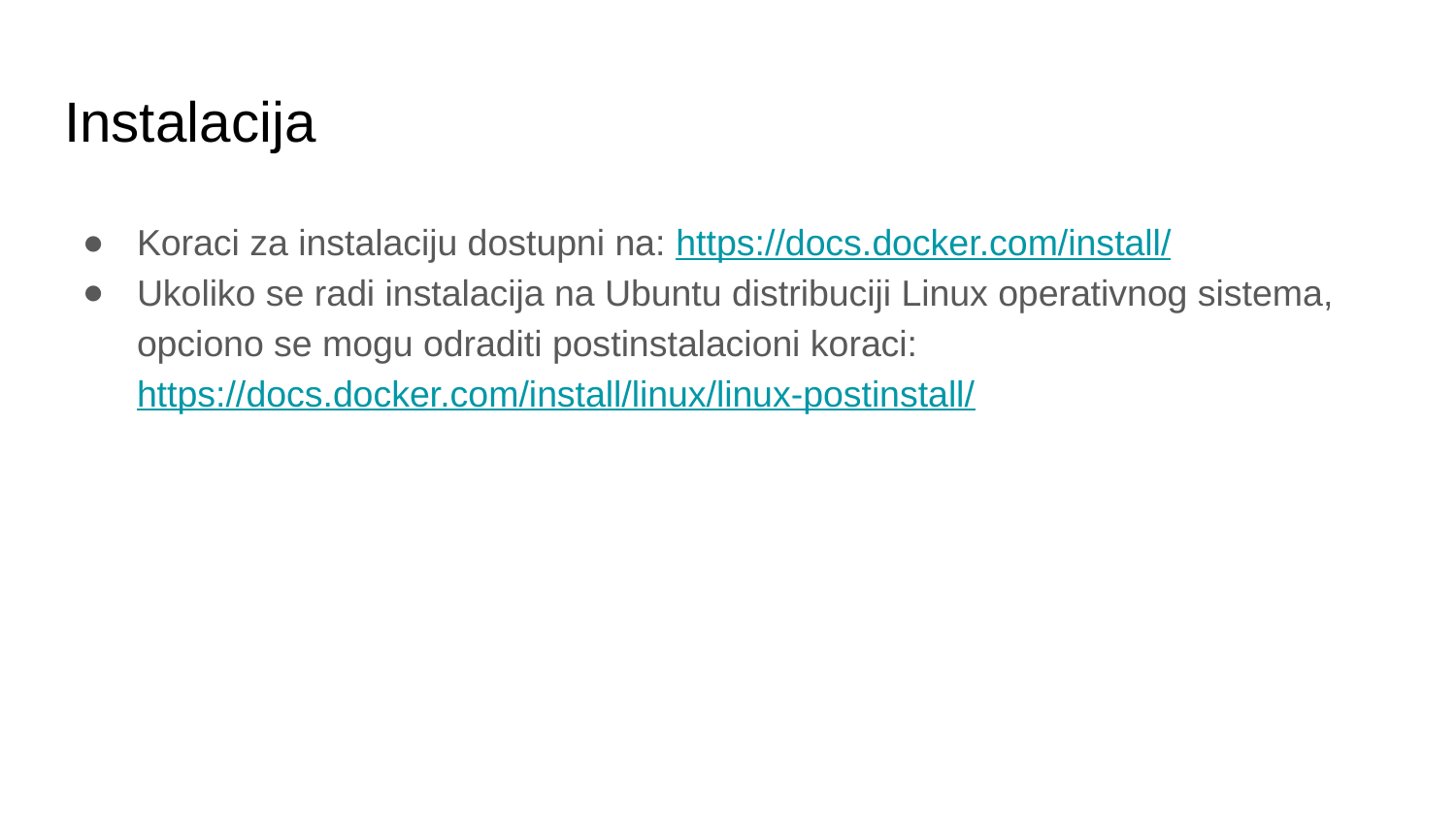

# Instalacija
Koraci za instalaciju dostupni na: https://docs.docker.com/install/
Ukoliko se radi instalacija na Ubuntu distribuciji Linux operativnog sistema, opciono se mogu odraditi postinstalacioni koraci: https://docs.docker.com/install/linux/linux-postinstall/